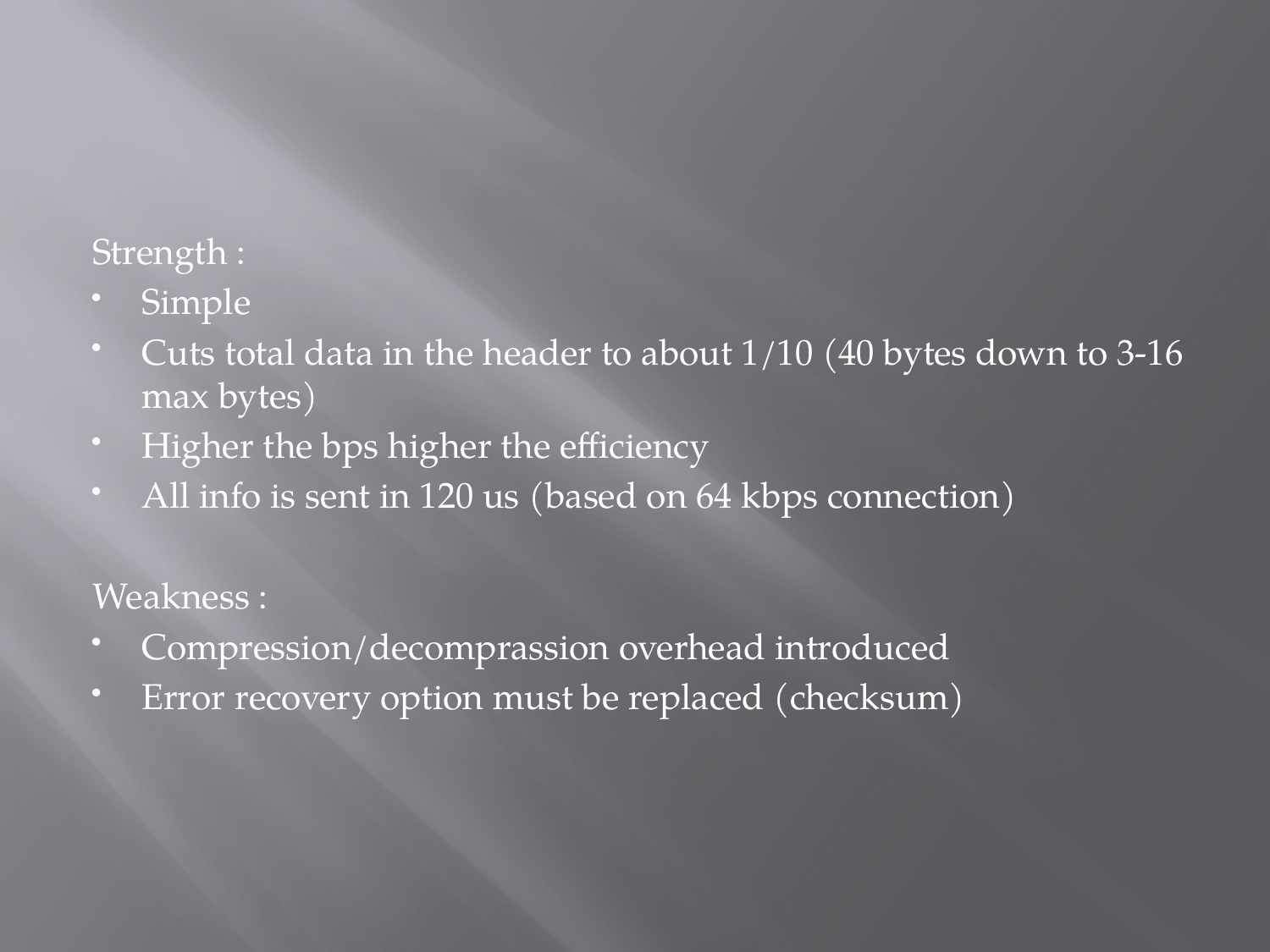

#
Strength :
Simple
Cuts total data in the header to about 1/10 (40 bytes down to 3-16 max bytes)
Higher the bps higher the efficiency
All info is sent in 120 us (based on 64 kbps connection)

Weakness :
Compression/decomprassion overhead introduced
Error recovery option must be replaced (checksum)